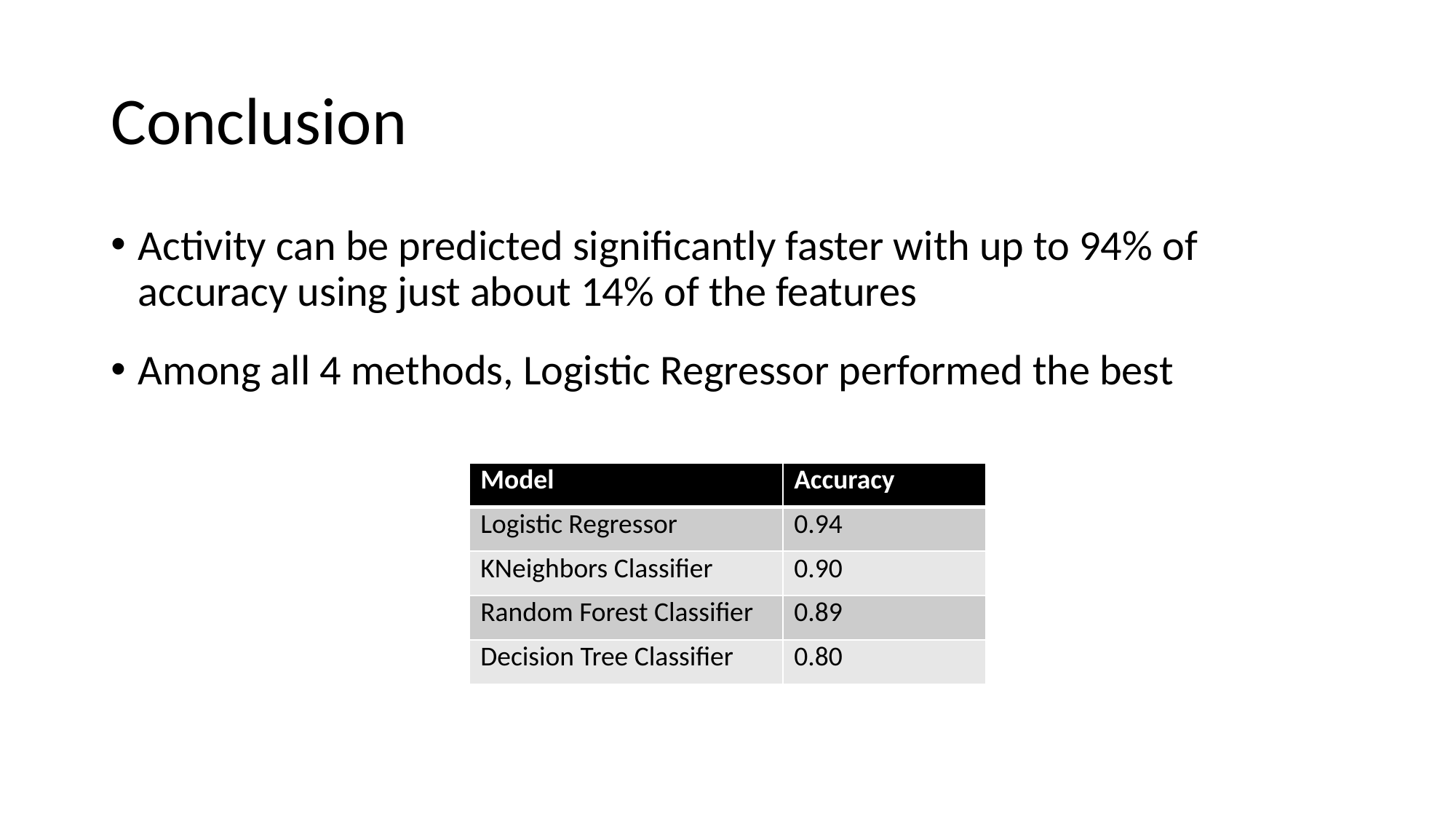

# Conclusion
Activity can be predicted significantly faster with up to 94% of accuracy using just about 14% of the features
Among all 4 methods, Logistic Regressor performed the best
| Model | Accuracy |
| --- | --- |
| Logistic Regressor | 0.94 |
| KNeighbors Classifier | 0.90 |
| Random Forest Classifier | 0.89 |
| Decision Tree Classifier | 0.80 |